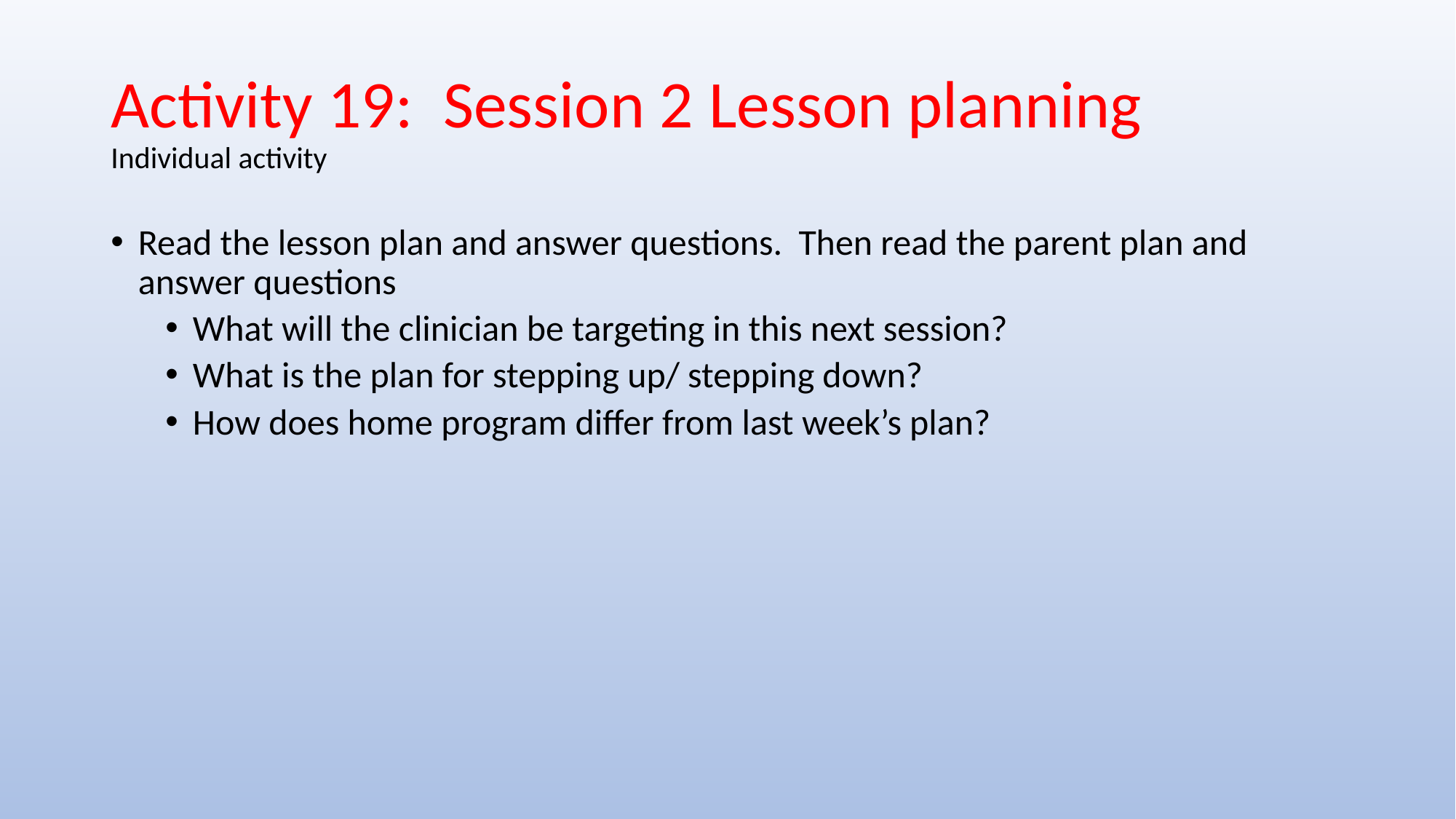

# Activity 19:  Session 2 Lesson planning Individual activity
Read the lesson plan and answer questions.  Then read the parent plan and answer questions
What will the clinician be targeting in this next session?
What is the plan for stepping up/ stepping down?
How does home program differ from last week’s plan?